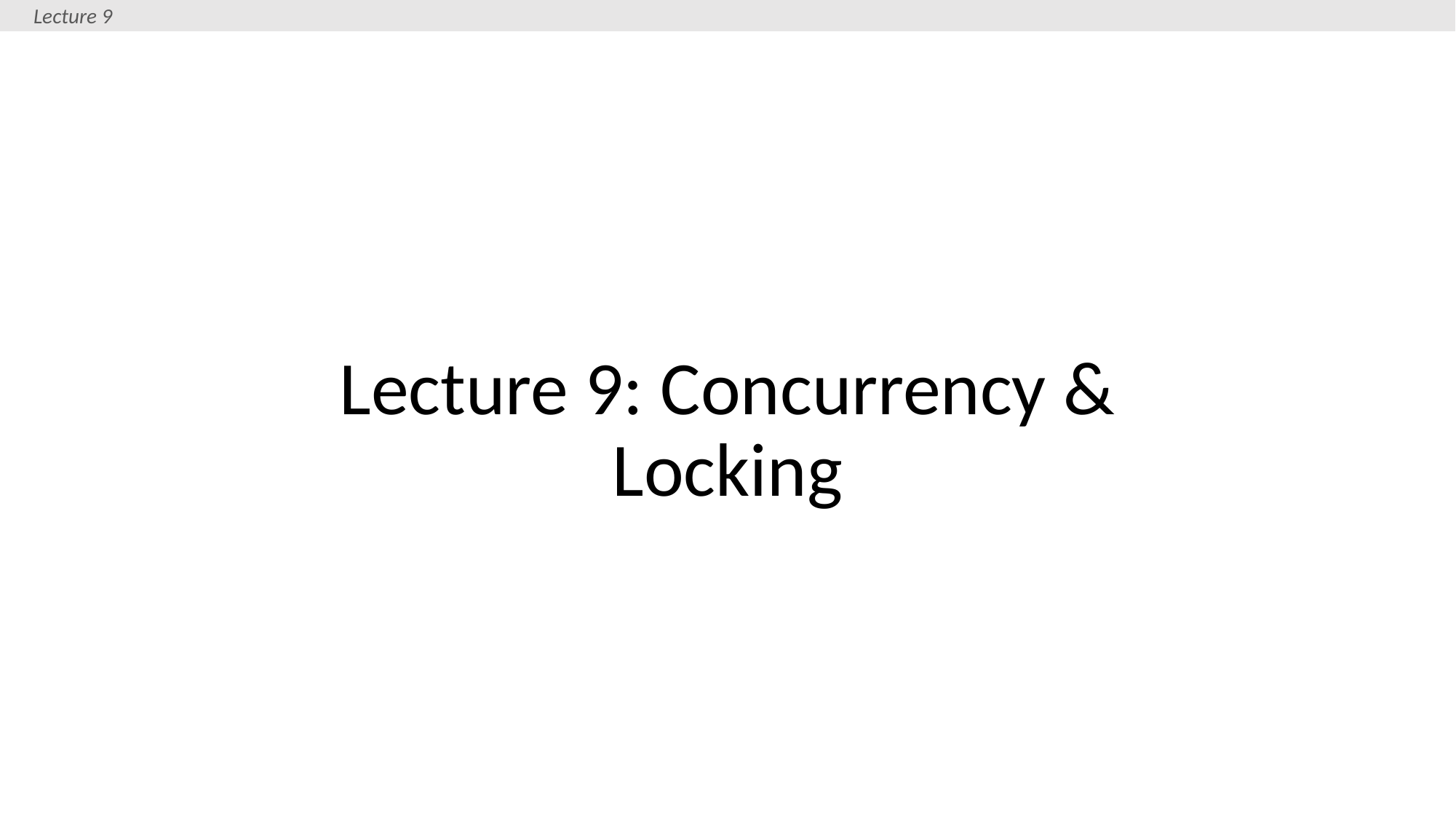

Lecture 9
# Lecture 9: Concurrency & Locking